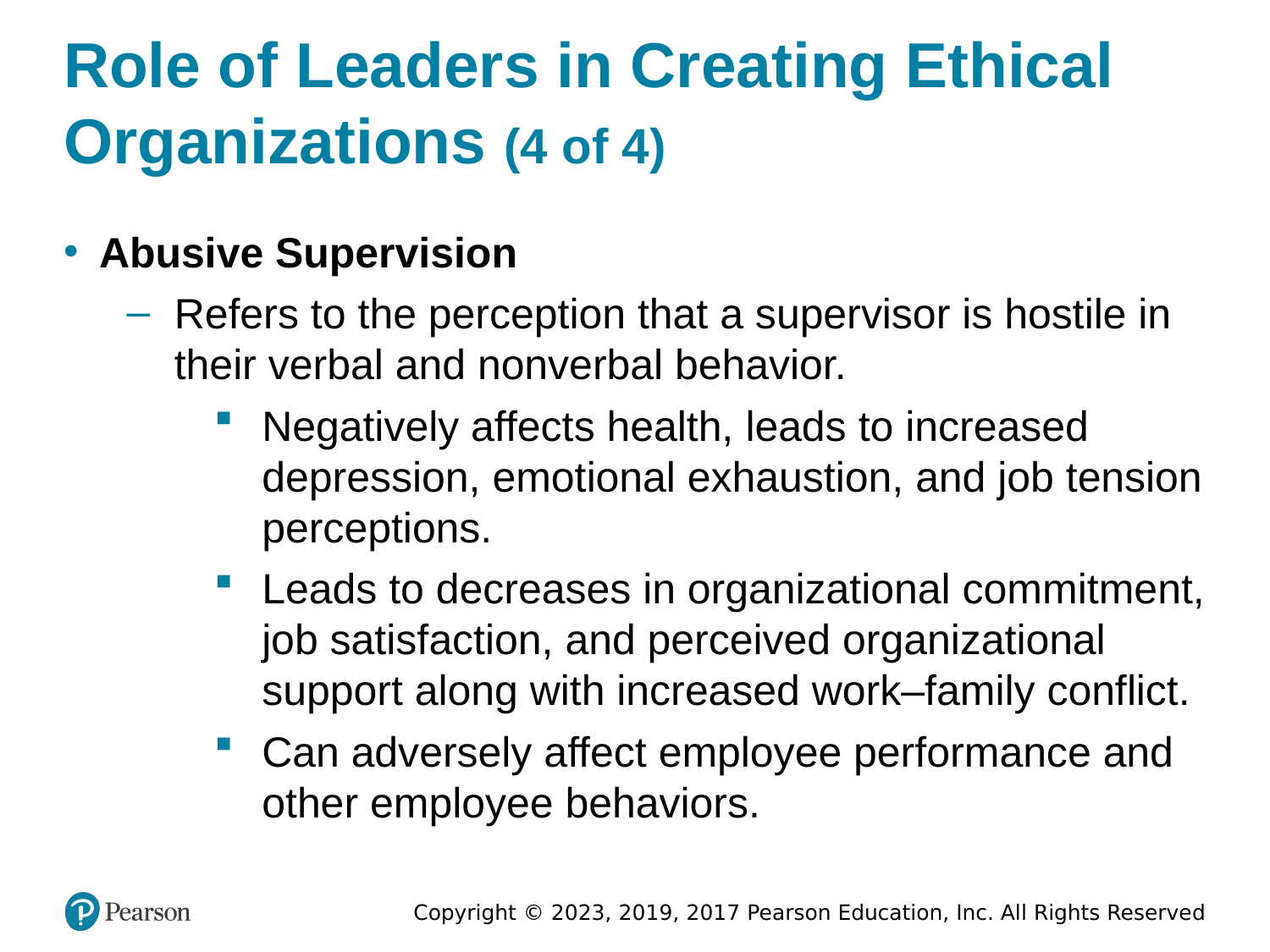

# Role of Leaders in Creating Ethical Organizations (4 of 4)
Abusive Supervision
Refers to the perception that a supervisor is hostile in their verbal and nonverbal behavior.
Negatively affects health, leads to increased depression, emotional exhaustion, and job tension perceptions.
Leads to decreases in organizational commitment, job satisfaction, and perceived organizational support along with increased work–family conflict.
Can adversely affect employee performance and other employee behaviors.